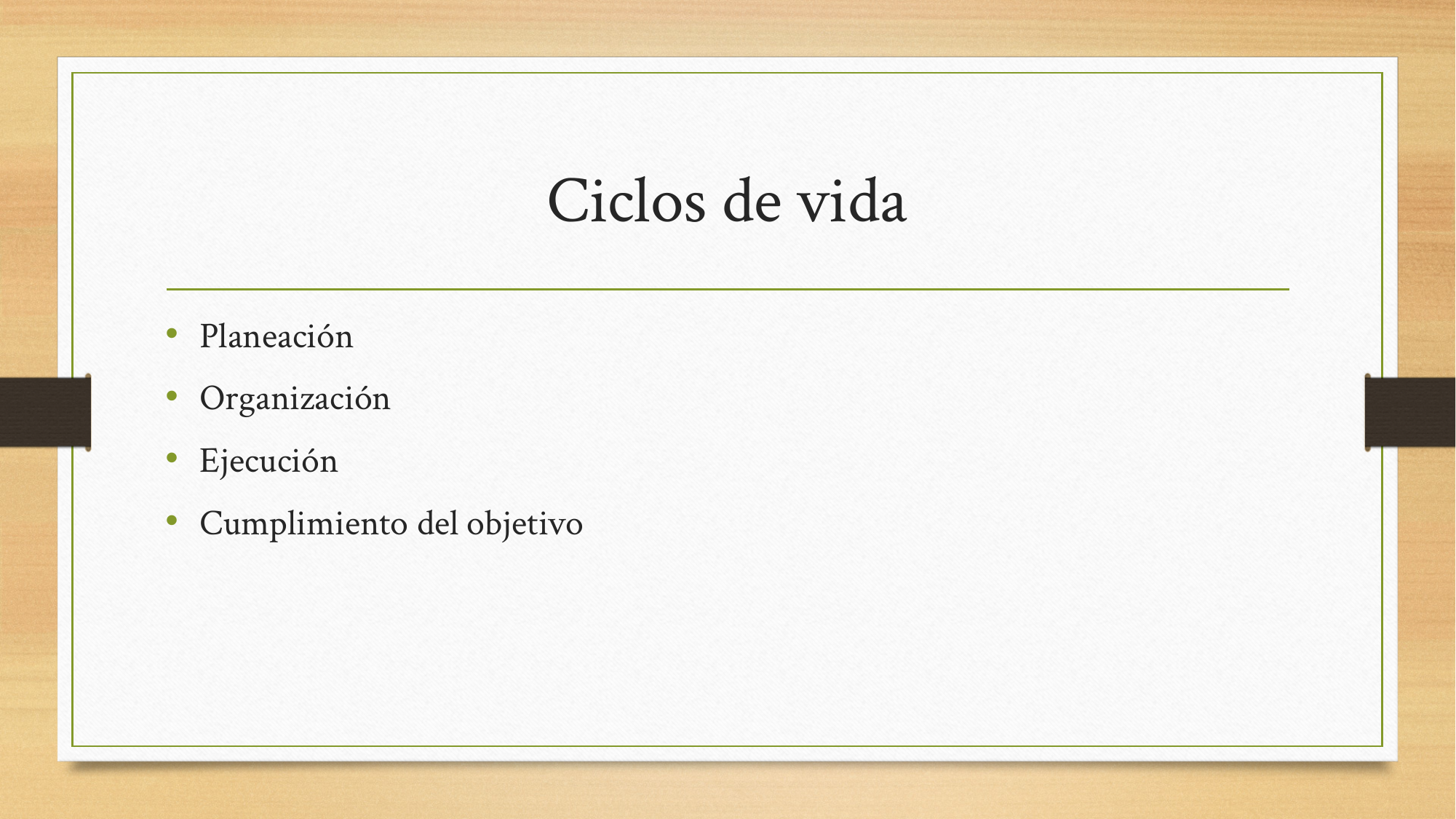

# Ciclos de vida
Planeación
Organización
Ejecución
Cumplimiento del objetivo